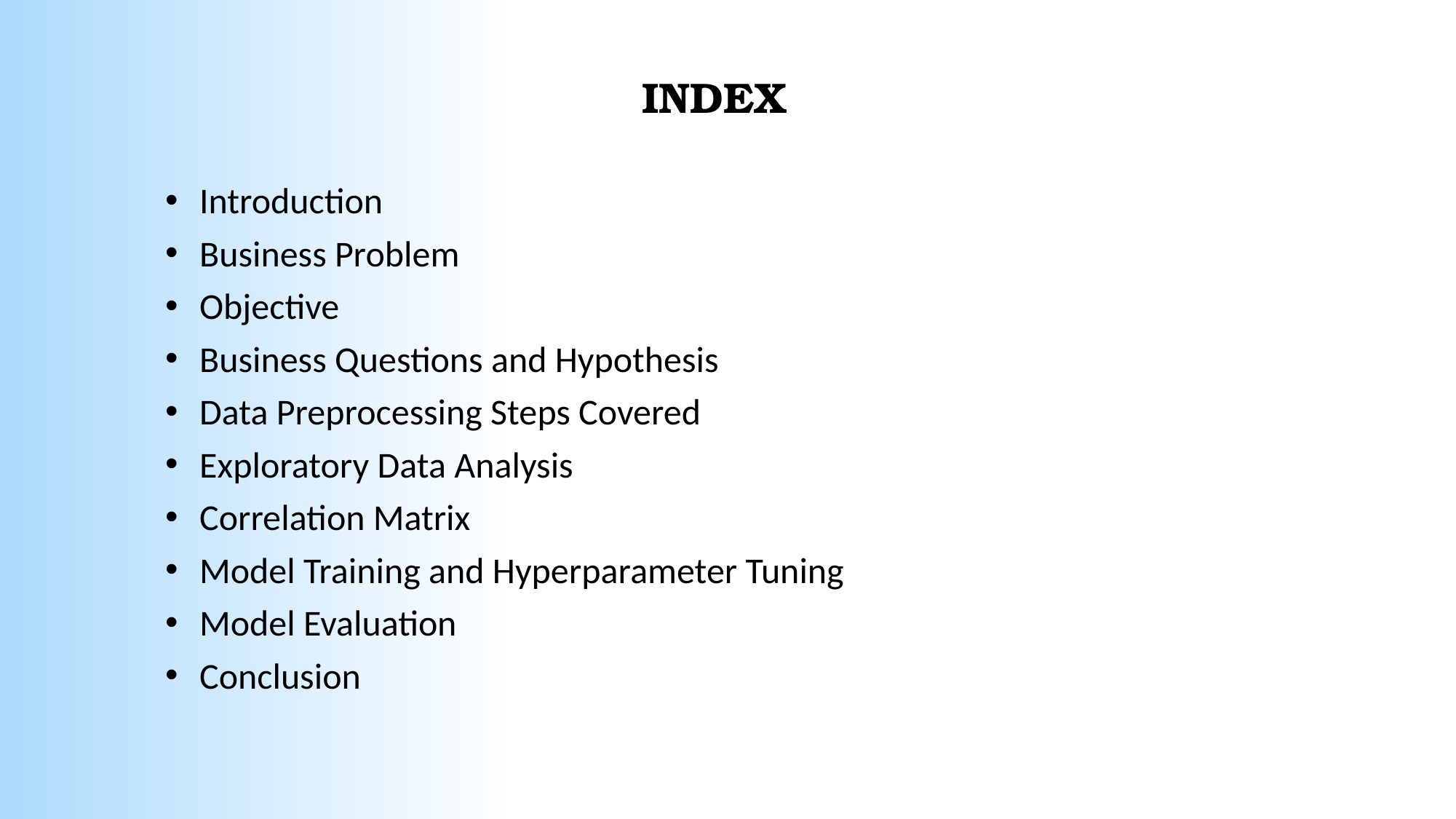

INDEX
Introduction
Business Problem
Objective
Business Questions and Hypothesis
Data Preprocessing Steps Covered
Exploratory Data Analysis
Correlation Matrix
Model Training and Hyperparameter Tuning
Model Evaluation
Conclusion